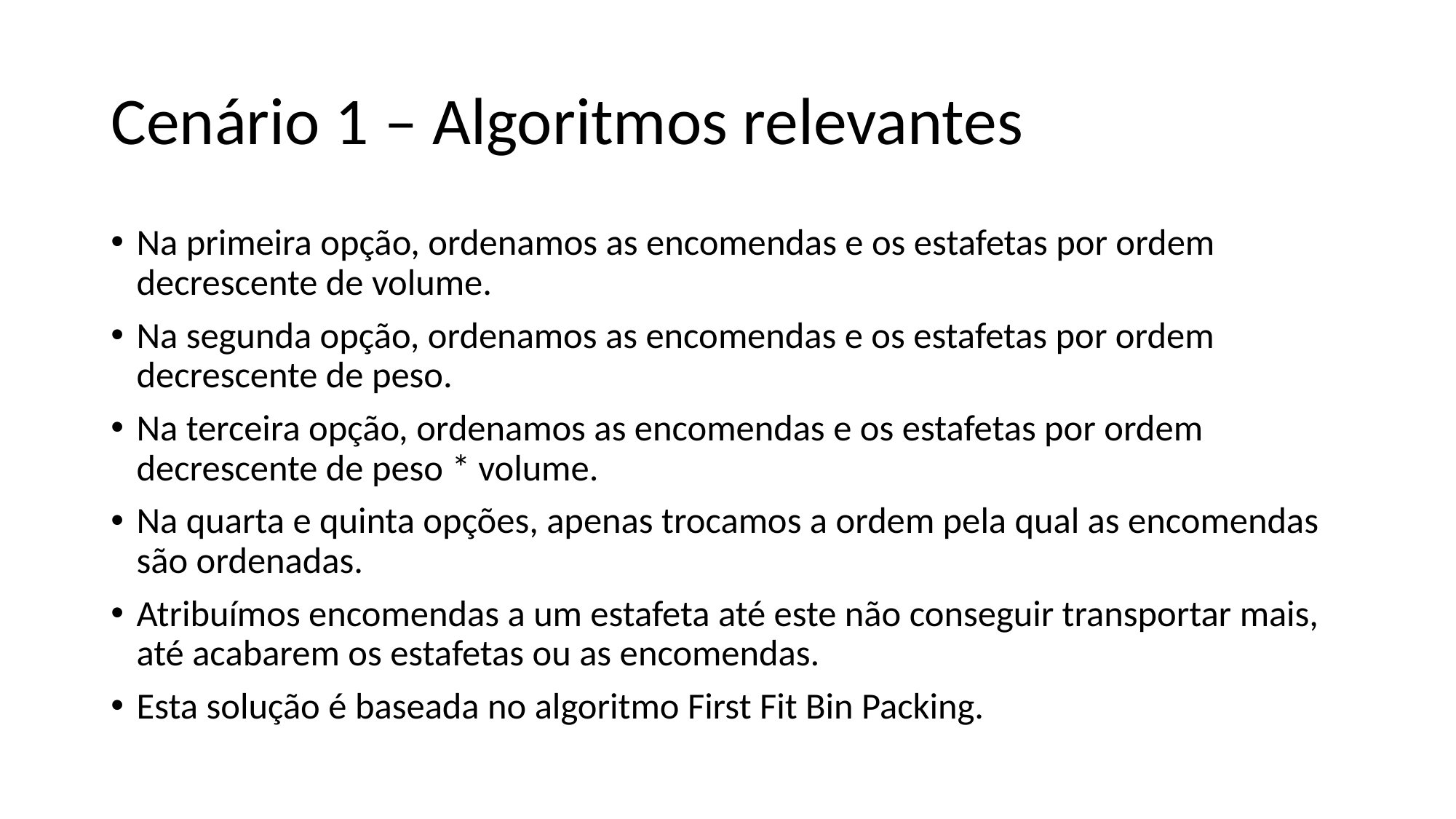

# Cenário 1 – Algoritmos relevantes
Na primeira opção, ordenamos as encomendas e os estafetas por ordem decrescente de volume.
Na segunda opção, ordenamos as encomendas e os estafetas por ordem decrescente de peso.
Na terceira opção, ordenamos as encomendas e os estafetas por ordem decrescente de peso * volume.
Na quarta e quinta opções, apenas trocamos a ordem pela qual as encomendas são ordenadas.
Atribuímos encomendas a um estafeta até este não conseguir transportar mais, até acabarem os estafetas ou as encomendas.
Esta solução é baseada no algoritmo First Fit Bin Packing.